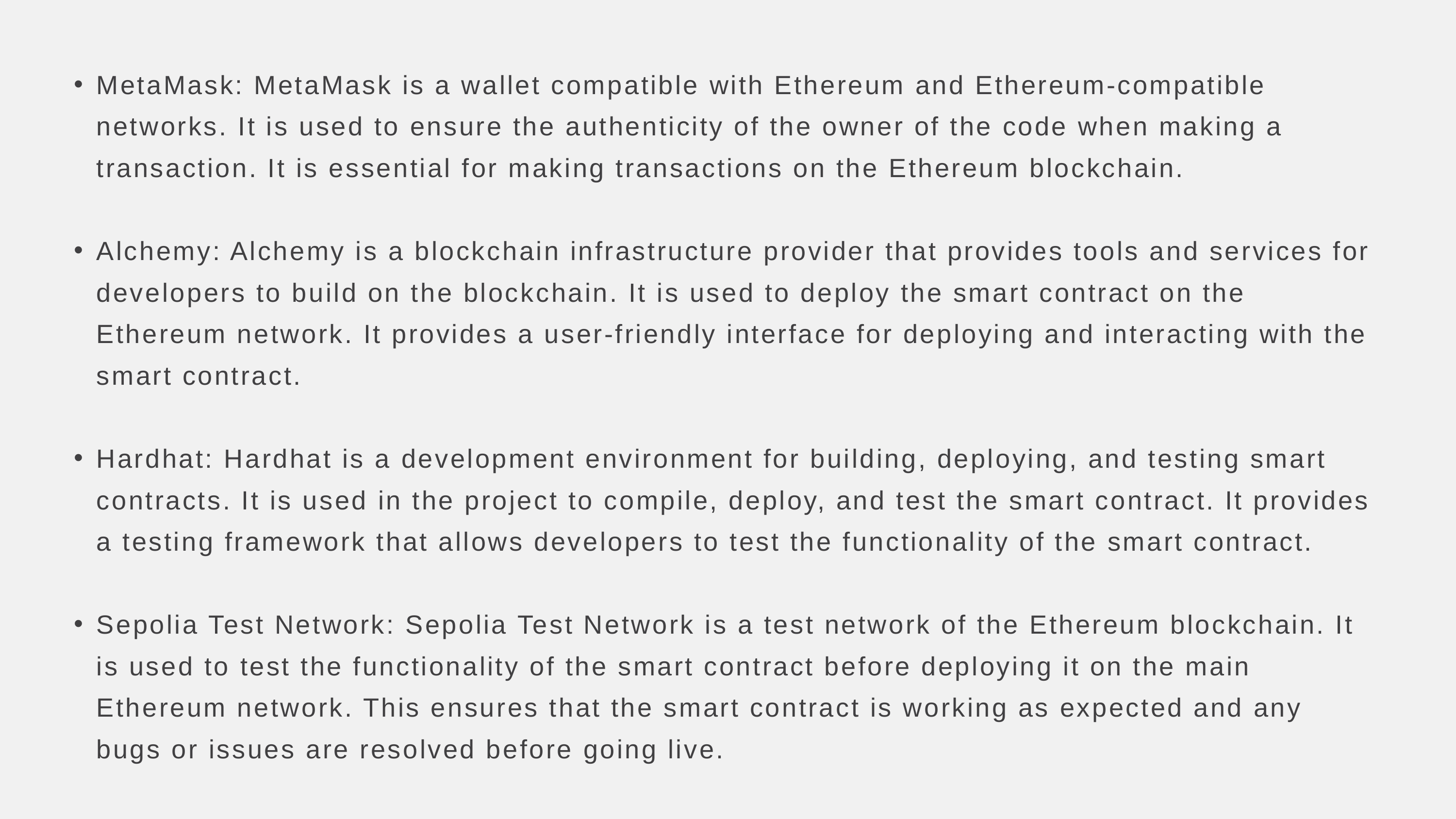

MetaMask: MetaMask is a wallet compatible with Ethereum and Ethereum-compatible networks. It is used to ensure the authenticity of the owner of the code when making a transaction. It is essential for making transactions on the Ethereum blockchain.

Alchemy: Alchemy is a blockchain infrastructure provider that provides tools and services for developers to build on the blockchain. It is used to deploy the smart contract on the Ethereum network. It provides a user-friendly interface for deploying and interacting with the smart contract.

Hardhat: Hardhat is a development environment for building, deploying, and testing smart contracts. It is used in the project to compile, deploy, and test the smart contract. It provides a testing framework that allows developers to test the functionality of the smart contract.

Sepolia Test Network: Sepolia Test Network is a test network of the Ethereum blockchain. It is used to test the functionality of the smart contract before deploying it on the main Ethereum network. This ensures that the smart contract is working as expected and any bugs or issues are resolved before going live.